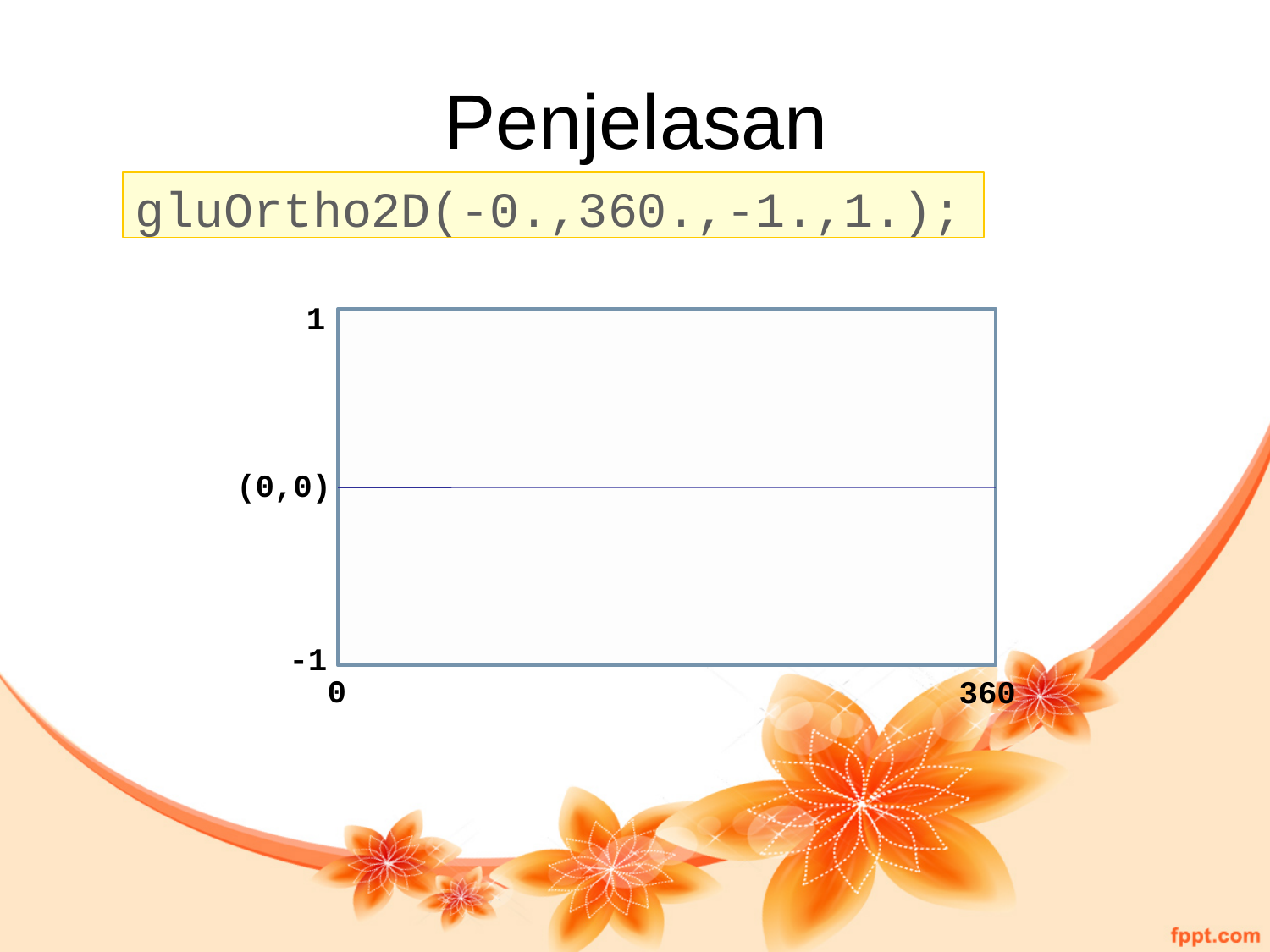

# Penjelasan
gluOrtho2D(-0.,360.,-1.,1.);
1

(0,0)

-1
0
360